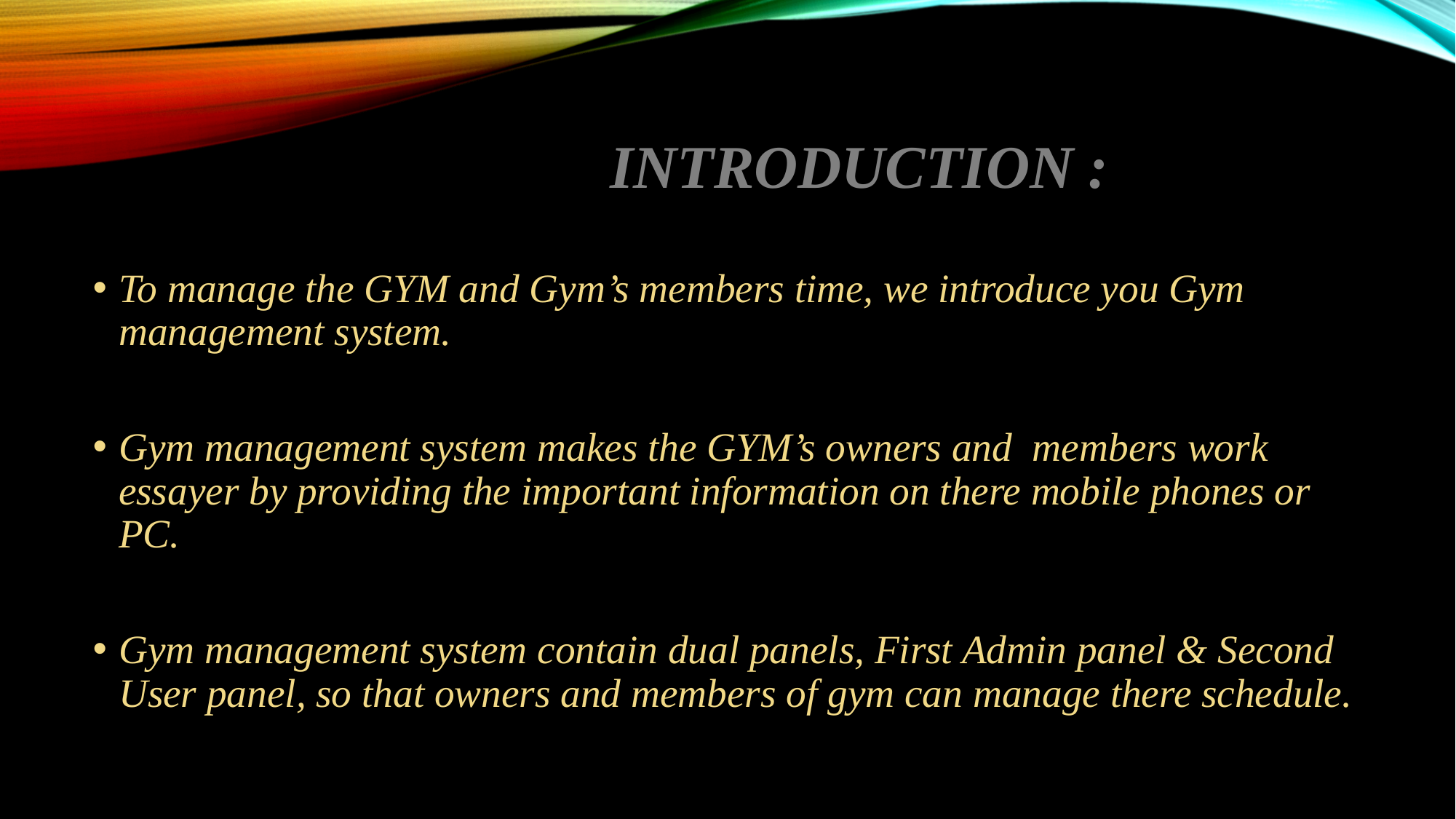

# Introduction :
To manage the GYM and Gym’s members time, we introduce you Gym management system.

Gym management system makes the GYM’s owners and  members work essayer by providing the important information on there mobile phones or PC.

Gym management system contain dual panels, First Admin panel & Second User panel, so that owners and members of gym can manage there schedule.